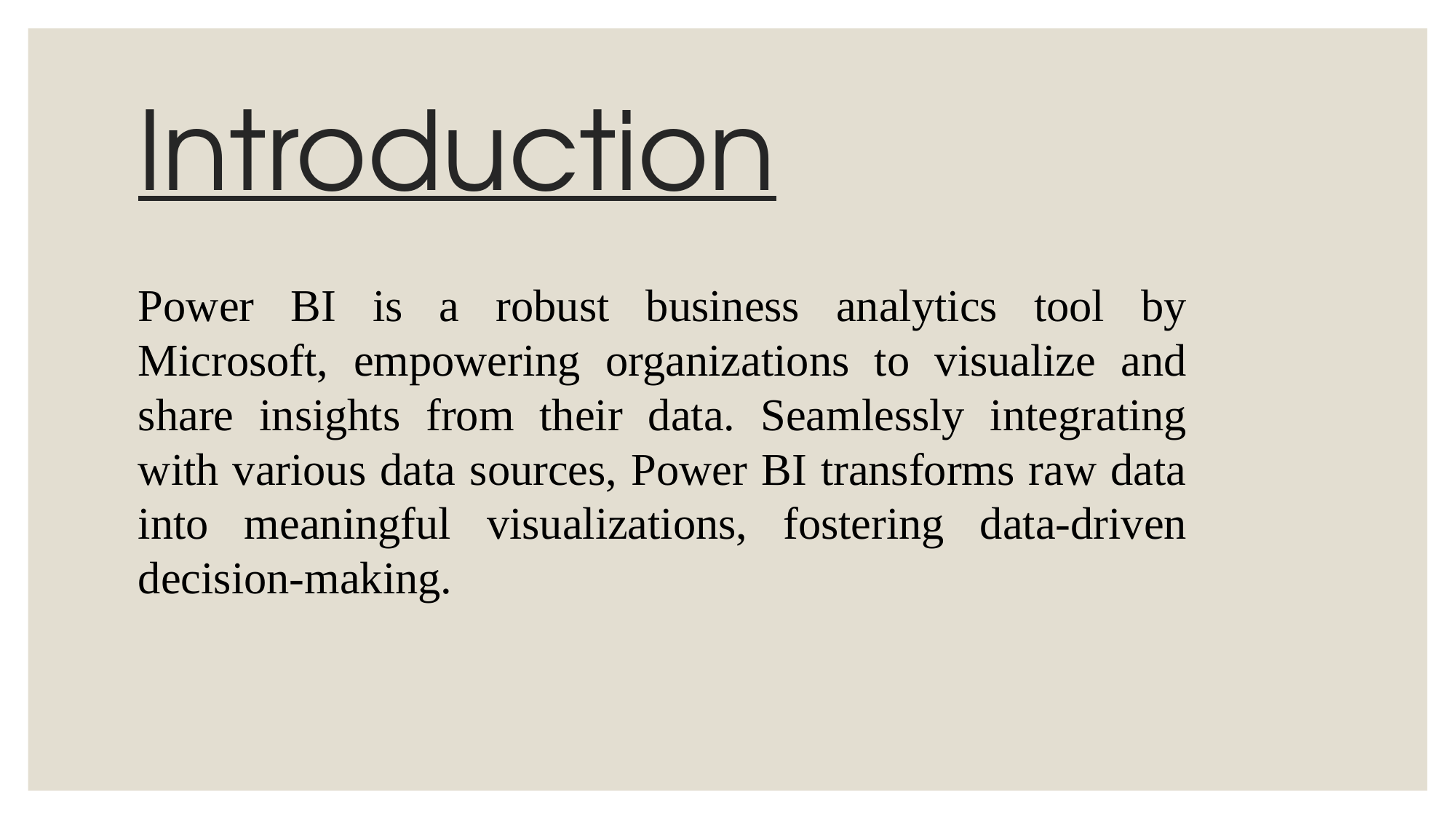

# Introduction
Power BI is a robust business analytics tool by Microsoft, empowering organizations to visualize and share insights from their data. Seamlessly integrating with various data sources, Power BI transforms raw data into meaningful visualizations, fostering data-driven decision-making.